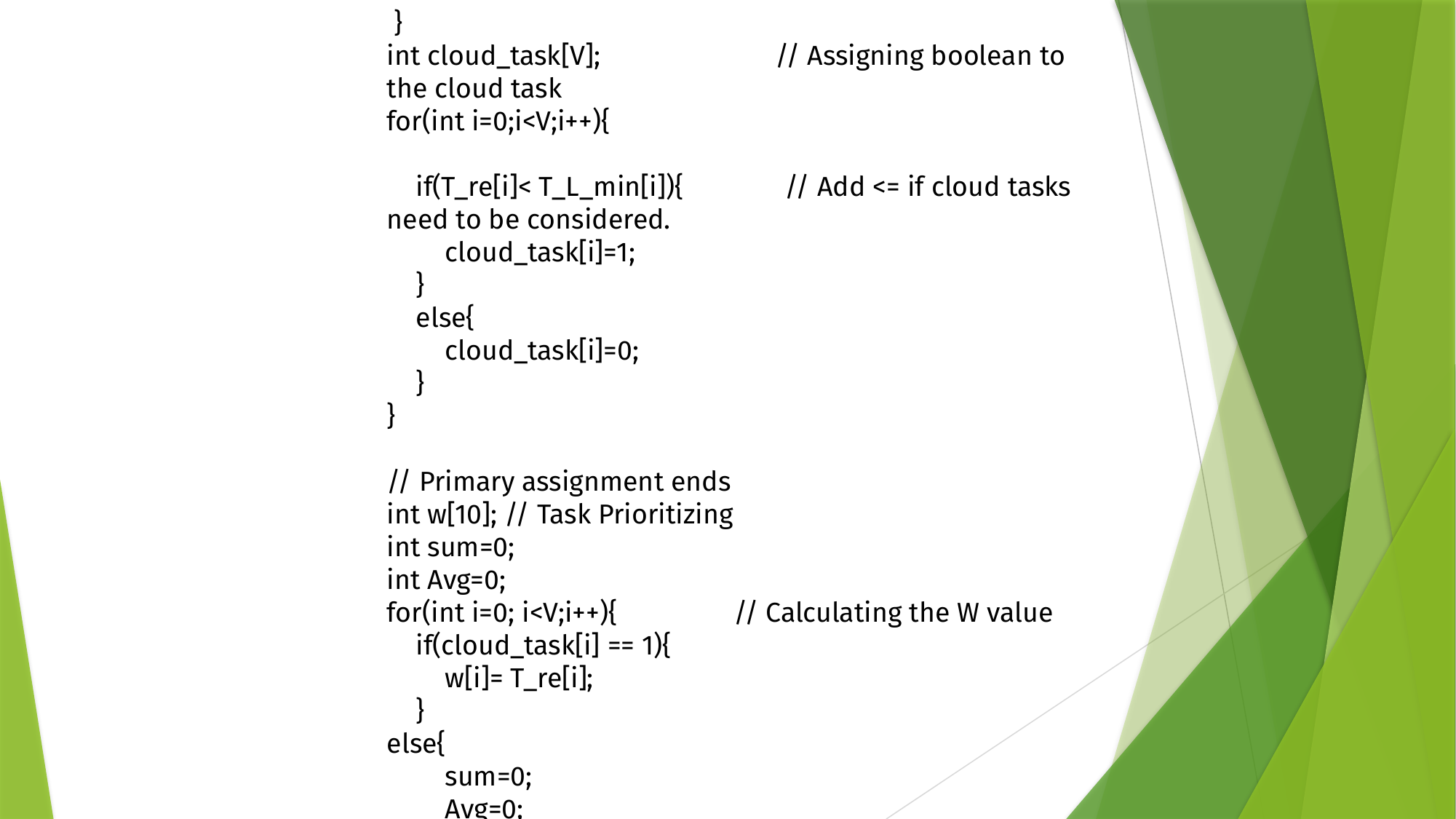

}
int cloud_task[V];                        // Assigning boolean to the cloud task
for(int i=0;i<V;i++){

    if(T_re[i]< T_L_min[i]){              // Add <= if cloud tasks need to be considered.
        cloud_task[i]=1;
    }
    else{
        cloud_task[i]=0;
    }
}

// Primary assignment ends
int w[10]; // Task Prioritizing
int sum=0;
int Avg=0;
for(int i=0; i<V;i++){                // Calculating the W value
    if(cloud_task[i] == 1){
        w[i]= T_re[i];
    }
else{
        sum=0;
        Avg=0;